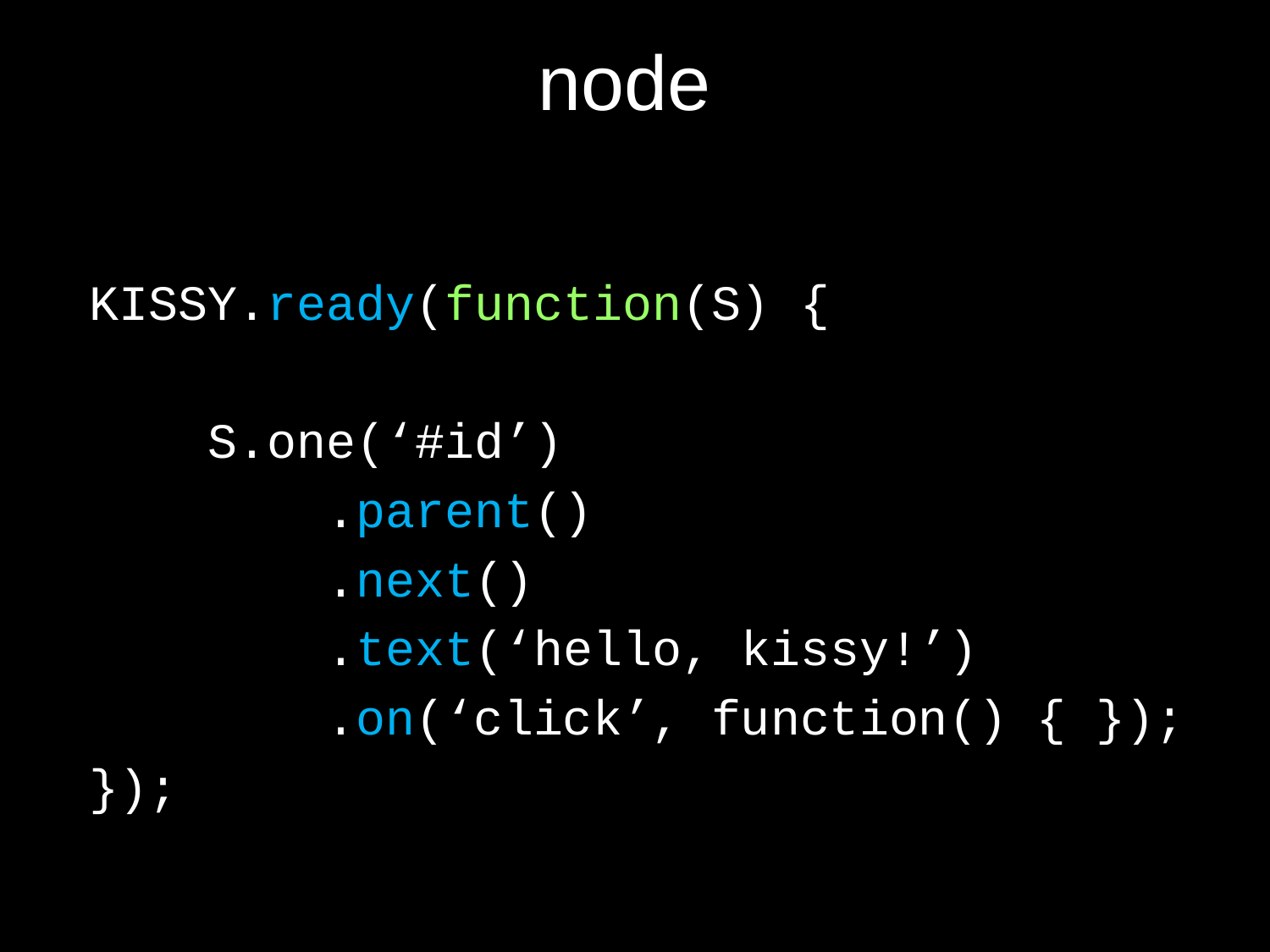

# node
KISSY.ready(function(S) {

    S.one(‘#id’)
        .parent()
        .next()
        .text(‘hello, kissy!’)
        .on(‘click’, function() { });
});